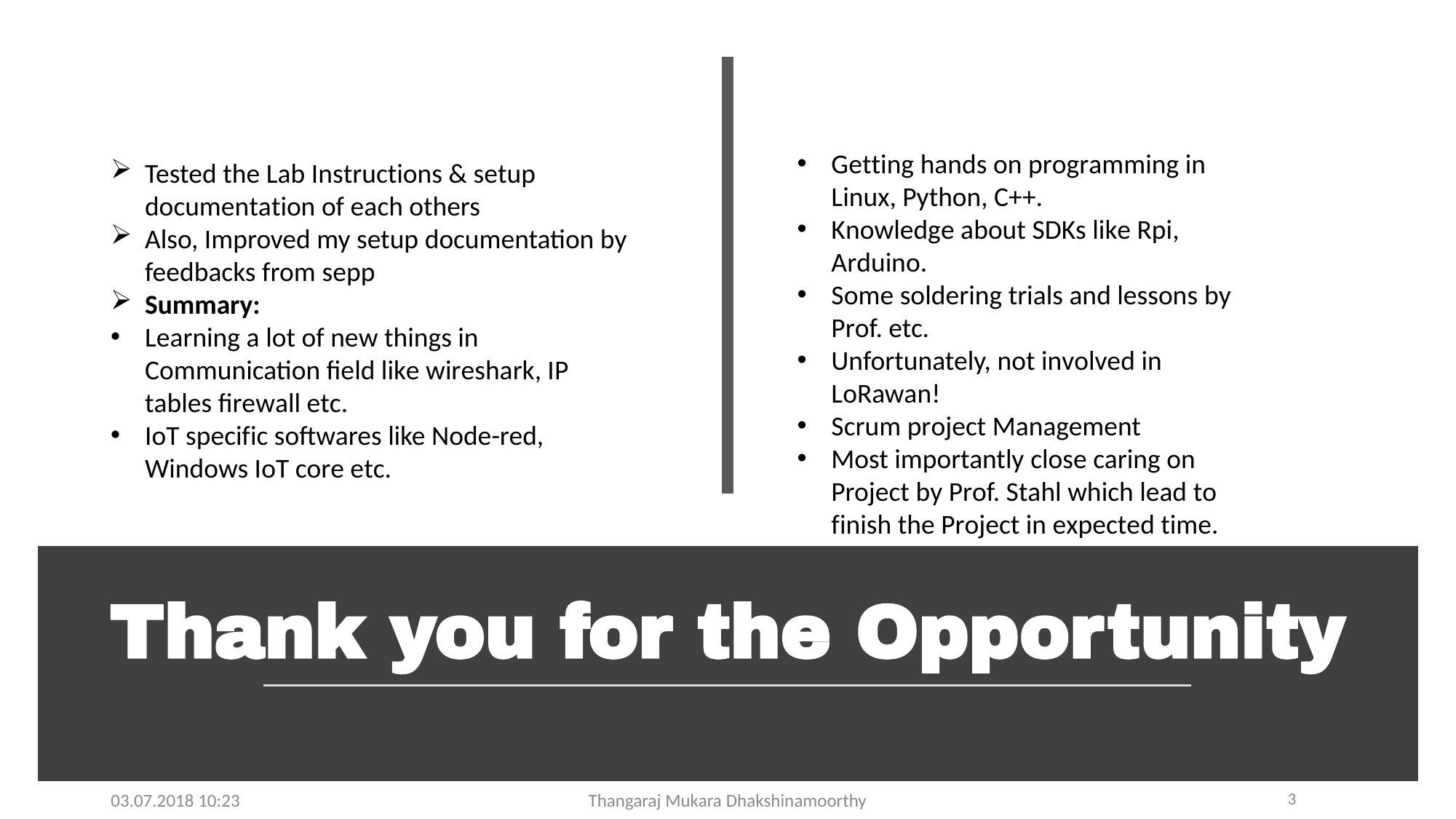

Getting hands on programming in Linux, Python, C++.
Knowledge about SDKs like Rpi, Arduino.
Some soldering trials and lessons by Prof. etc.
Unfortunately, not involved in LoRawan!
Scrum project Management
Most importantly close caring on Project by Prof. Stahl which lead to finish the Project in expected time.

Tested the Lab Instructions & setup documentation of each others
Also, Improved my setup documentation by feedbacks from sepp
Summary:
Learning a lot of new things in Communication field like wireshark, IP tables firewall etc.
IoT specific softwares like Node-red, Windows IoT core etc.

# Thank you for the Opportunity

03.07.2018 10:23
Thangaraj Mukara Dhakshinamoorthy
3